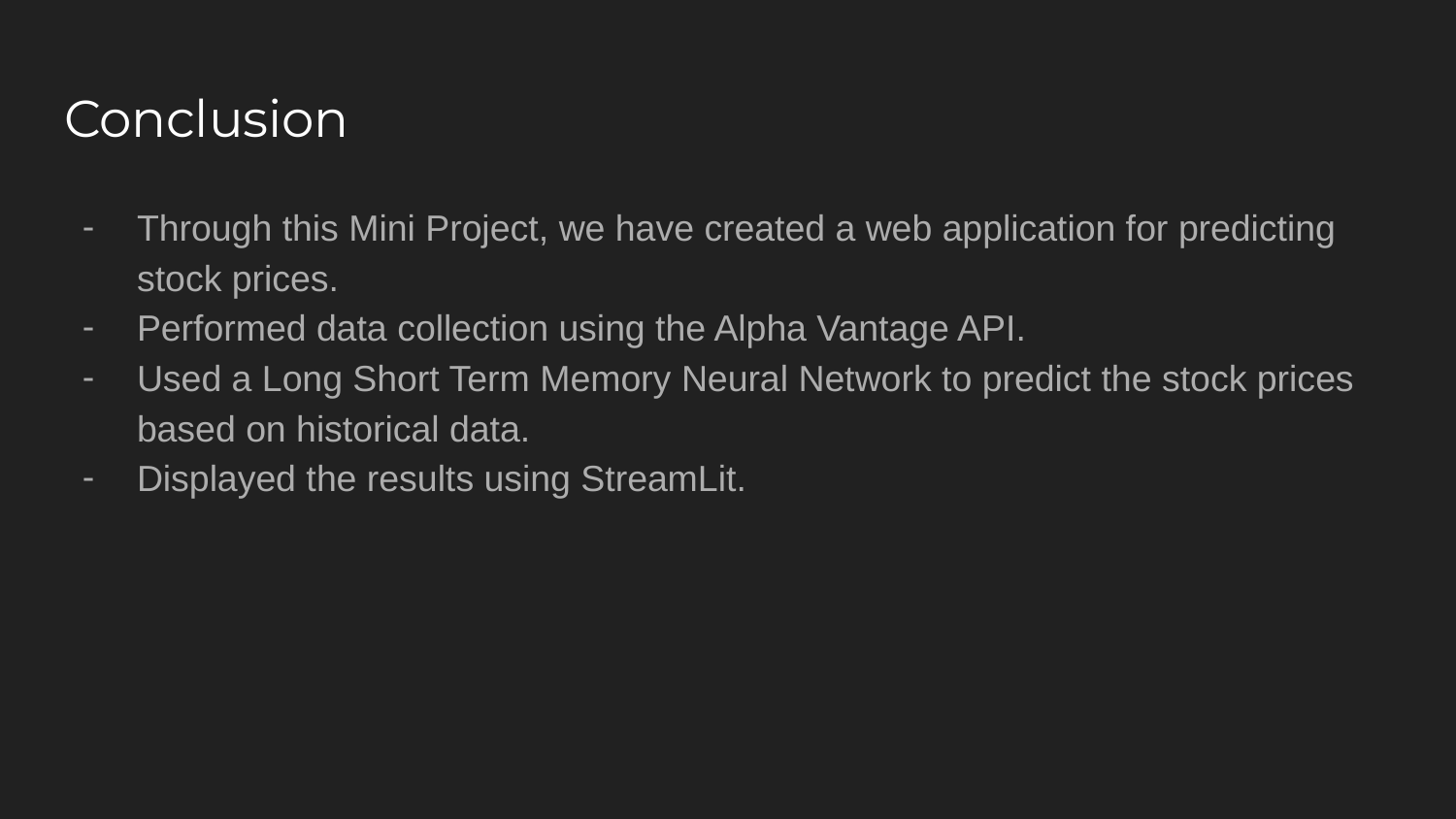

# Conclusion
Through this Mini Project, we have created a web application for predicting stock prices.
Performed data collection using the Alpha Vantage API.
Used a Long Short Term Memory Neural Network to predict the stock prices based on historical data.
Displayed the results using StreamLit.